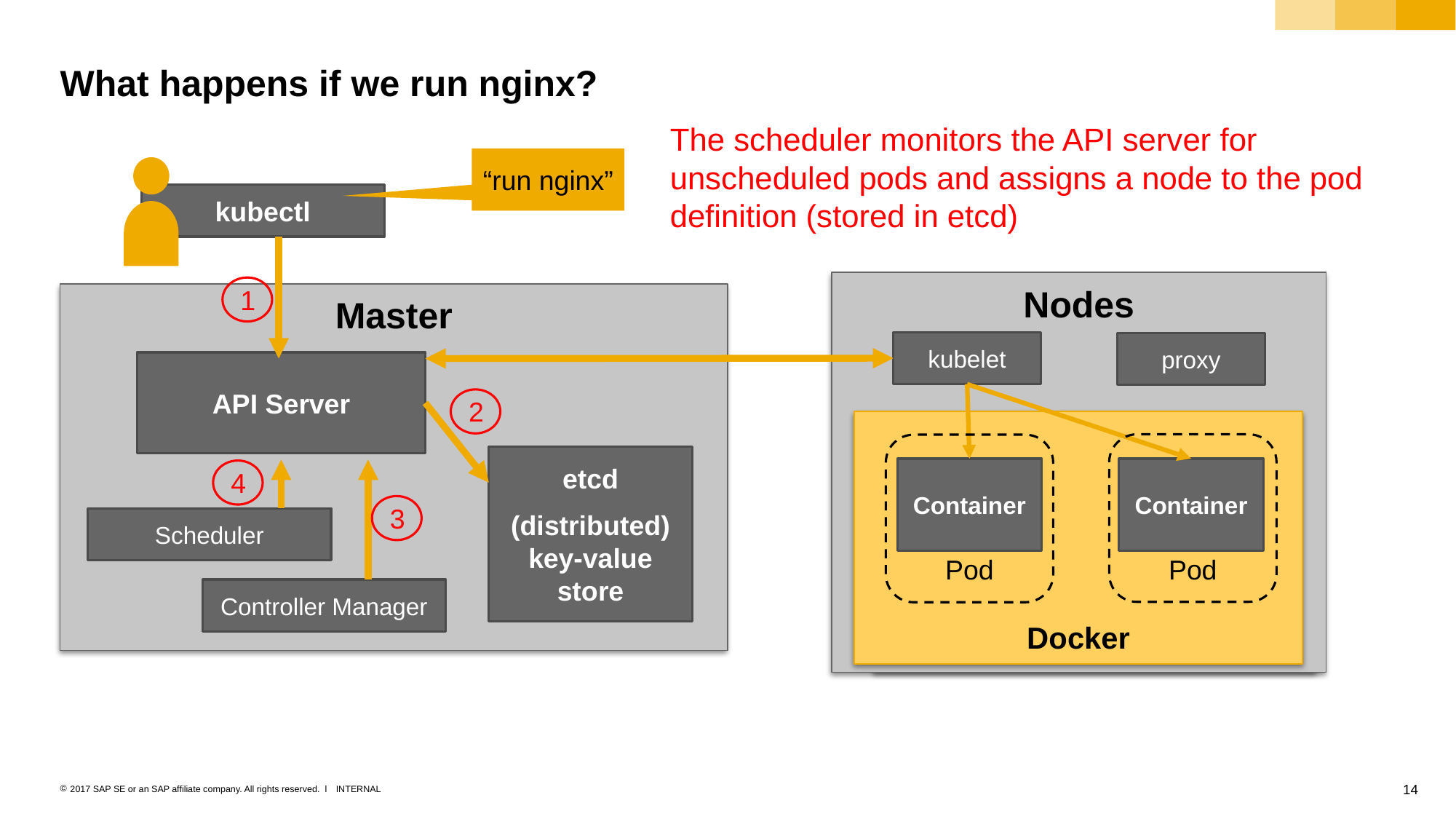

# What happens if we run nginx?
The scheduler monitors the API server for unscheduled pods and assigns a node to the pod definition (stored in etcd)
“run nginx”

kubectl

Nodes
1
Master
Nodes
kubelet
proxy
API Server
kubelet
proxy
2
Docker
Pod
Pod
etcd
(distributed) key-value store
Docker
Container
Container
4
3
Container
Container
Scheduler
Controller Manager